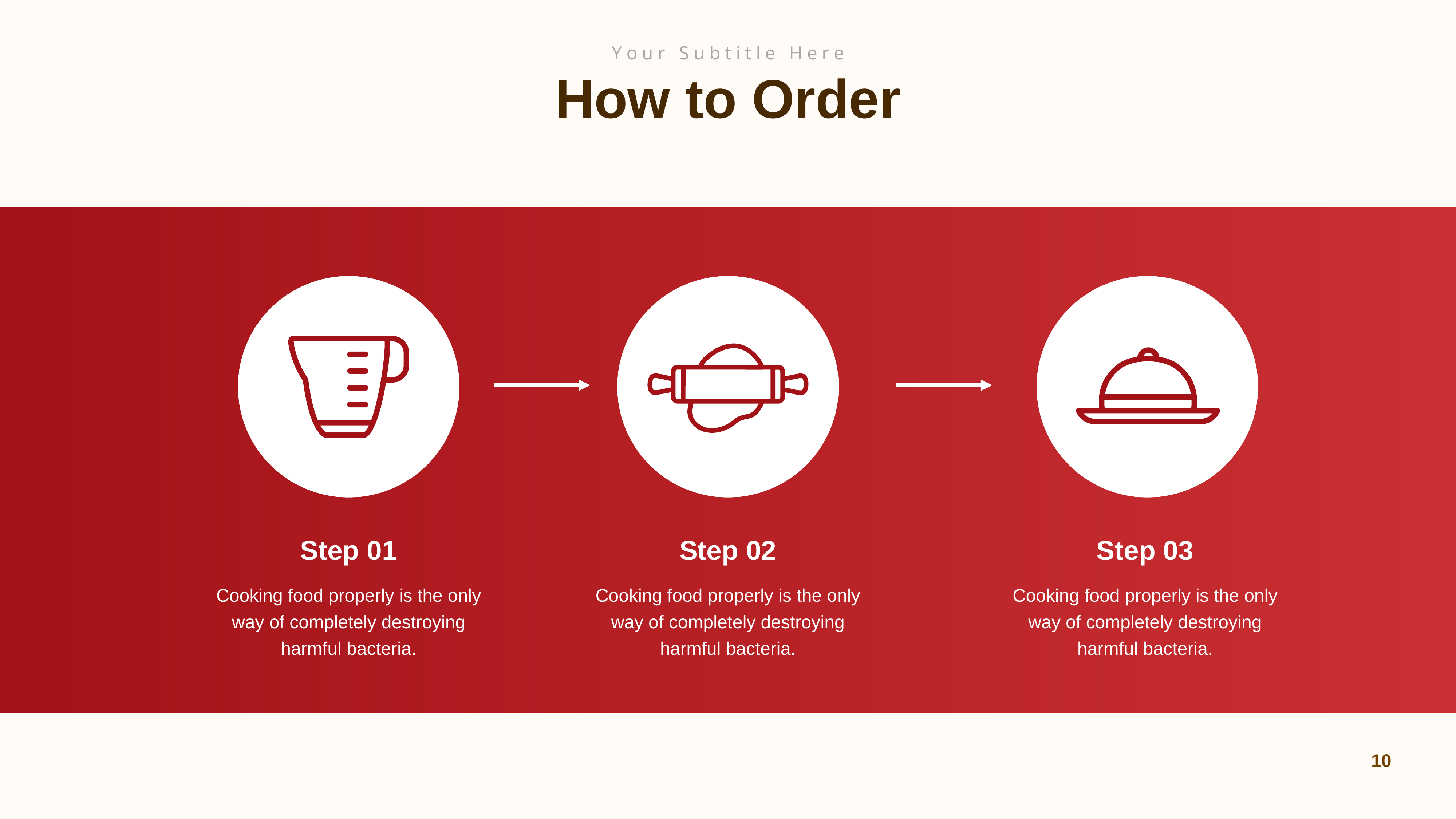

Your Subtitle Here
How to Order

Step 01
Step 02
Step 03
Cooking food properly is the only way of completely destroying harmful bacteria.
Cooking food properly is the only way of completely destroying harmful bacteria.
Cooking food properly is the only way of completely destroying harmful bacteria.